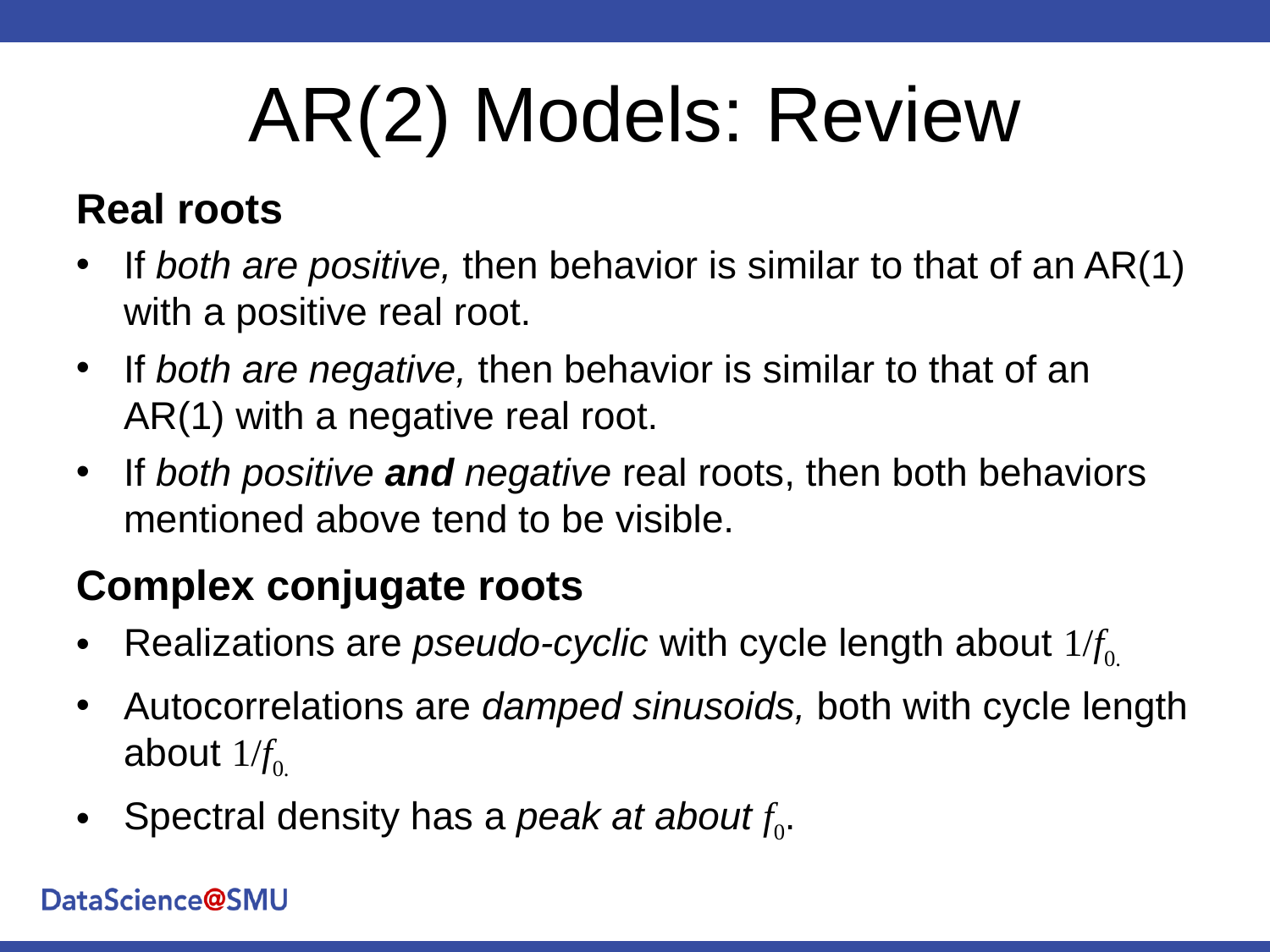

# AR(2) Models: Review
Real roots
If both are positive, then behavior is similar to that of an AR(1) with a positive real root.
If both are negative, then behavior is similar to that of an AR(1) with a negative real root.
If both positive and negative real roots, then both behaviors mentioned above tend to be visible.
Complex conjugate roots
Realizations are pseudo-cyclic with cycle length about 1/f0.
Autocorrelations are damped sinusoids, both with cycle length about 1/f0.
Spectral density has a peak at about f0.